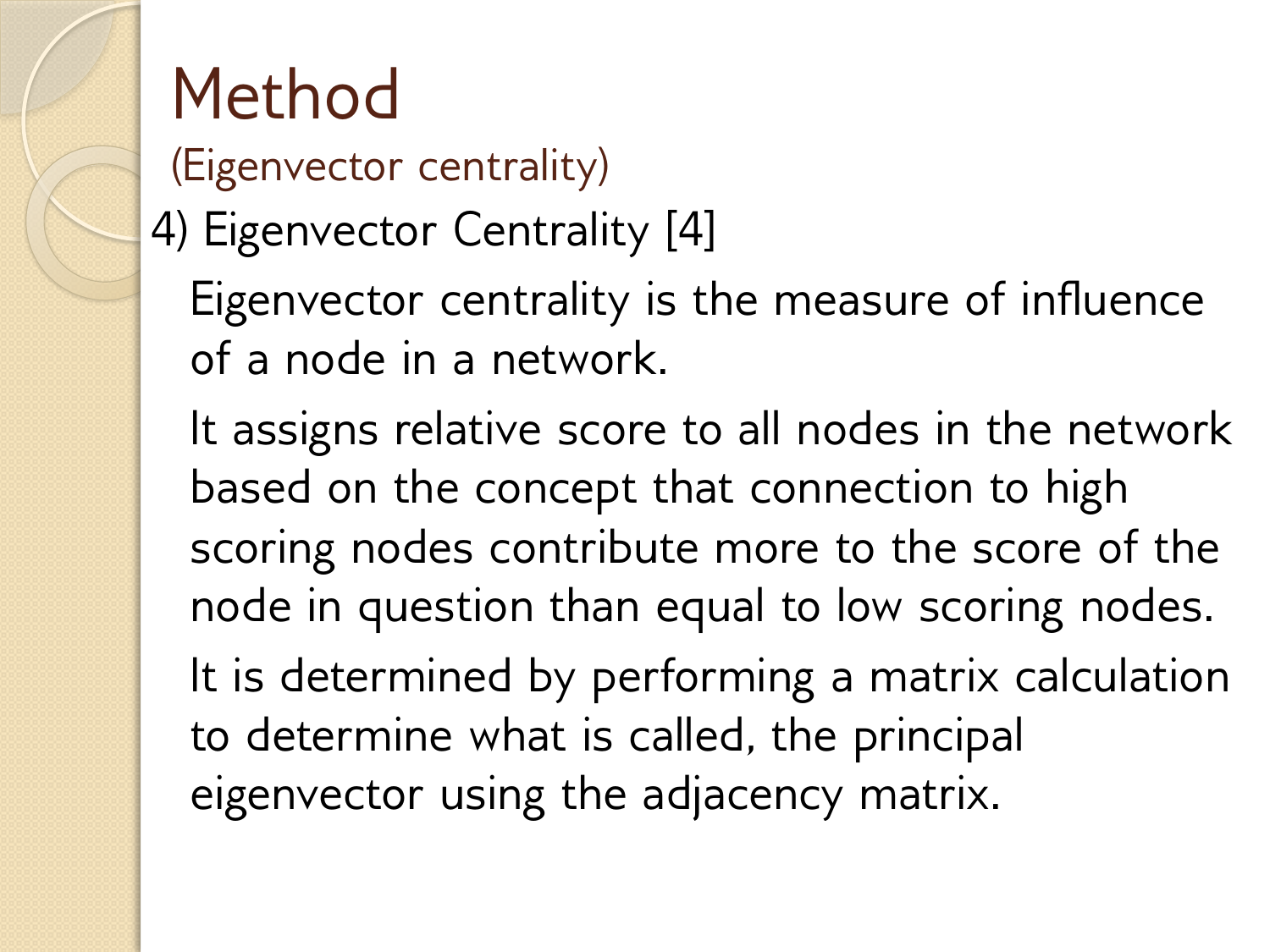

# Method (Eigenvector centrality)
4) Eigenvector Centrality [4]
	Eigenvector centrality is the measure of influence of a node in a network.
	It assigns relative score to all nodes in the network based on the concept that connection to high scoring nodes contribute more to the score of the node in question than equal to low scoring nodes.
	It is determined by performing a matrix calculation to determine what is called, the principal eigenvector using the adjacency matrix.